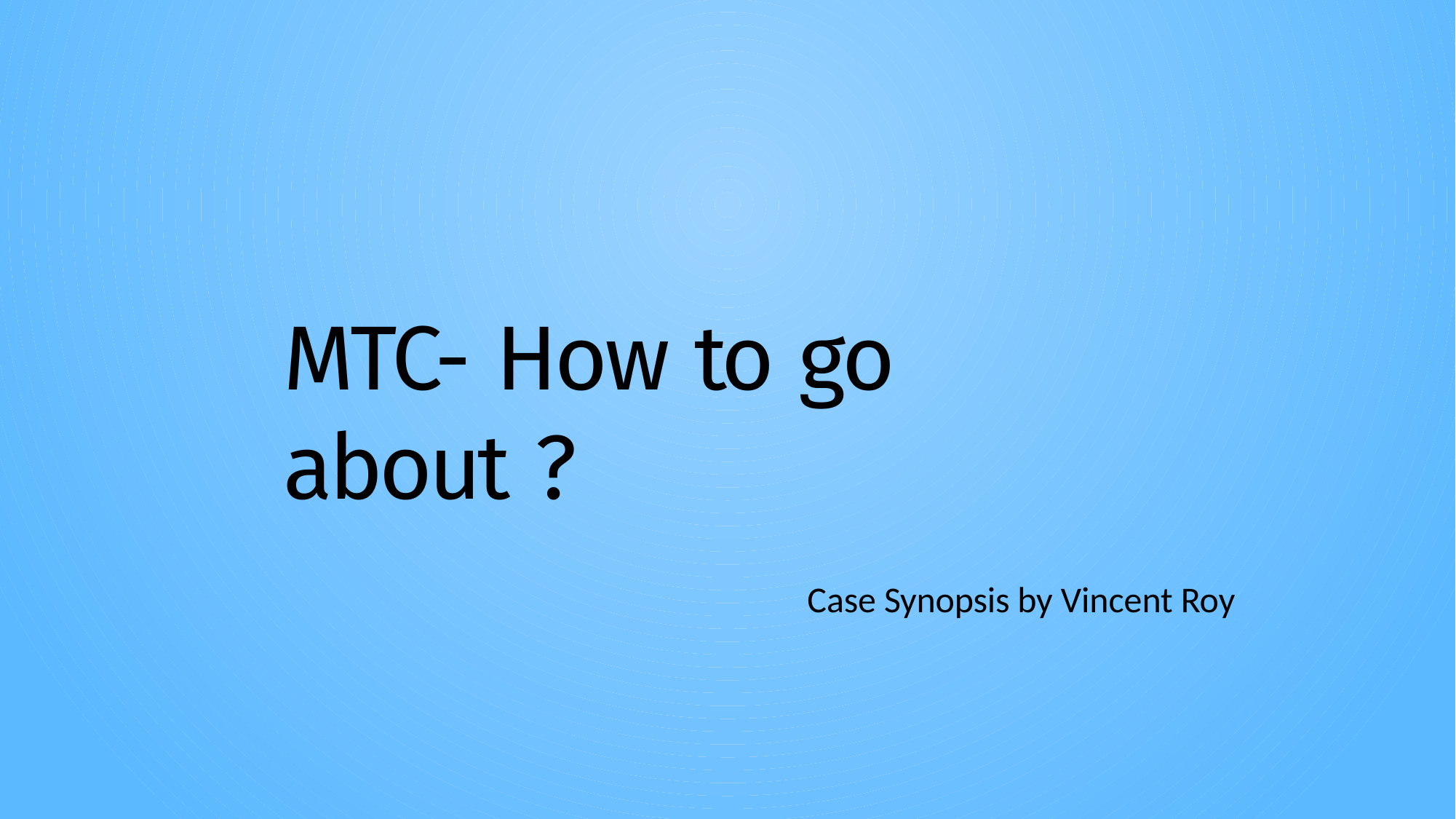

MTC- How to go about ?
Case Synopsis by Vincent Roy